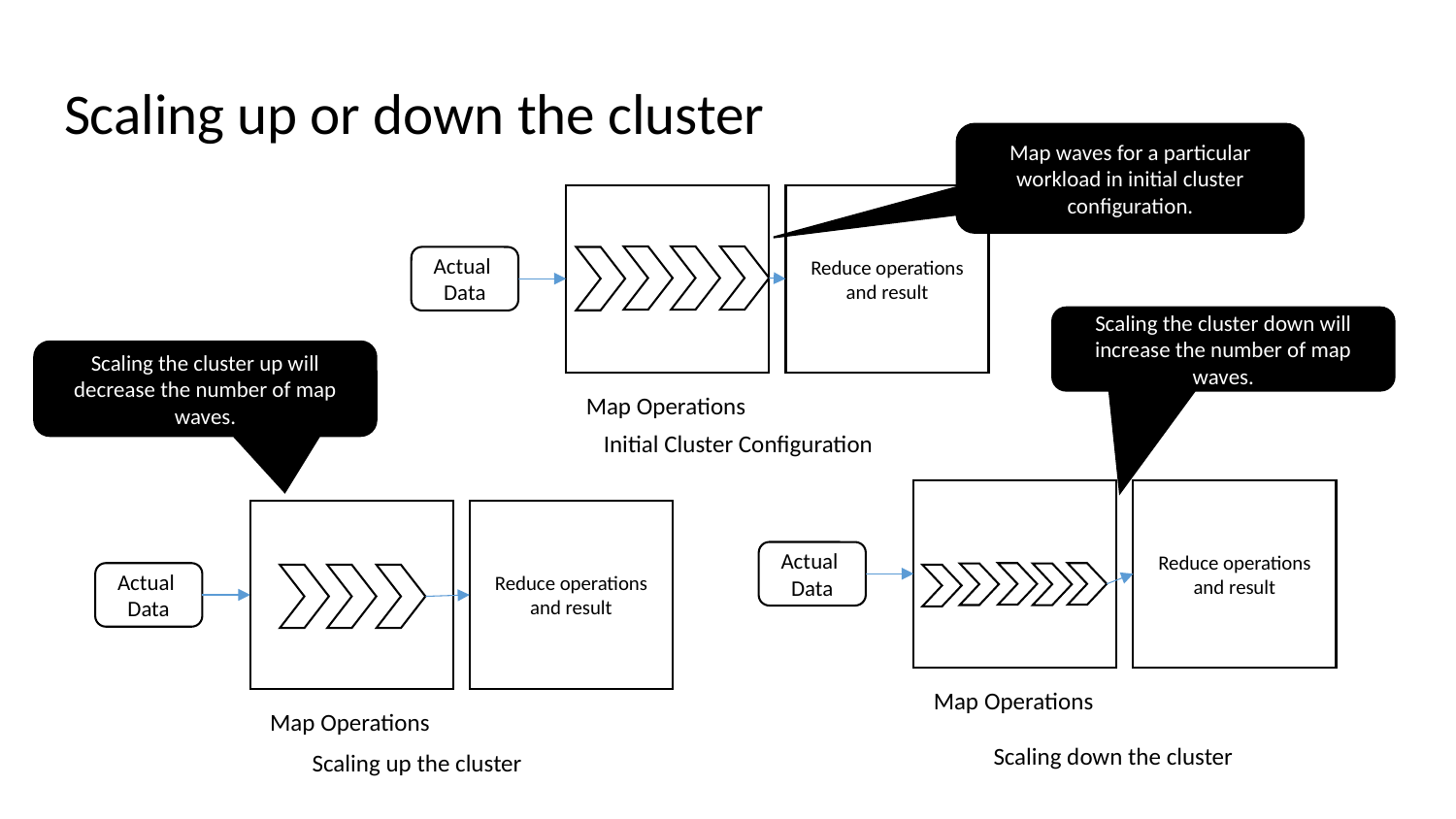

# Scaling up or down the cluster
Map waves for a particular workload in initial cluster configuration.

Reduce operations and result
Actual  Data

Map Operations

Scaling the cluster down will increase the number of map waves.
Scaling the cluster up will decrease the number of map waves.
Initial Cluster Configuration

Reduce operations and result
Actual  Data

Map Operations

Reduce operations and result
Actual  Data
Map Operations

Scaling down the cluster
Scaling up the cluster